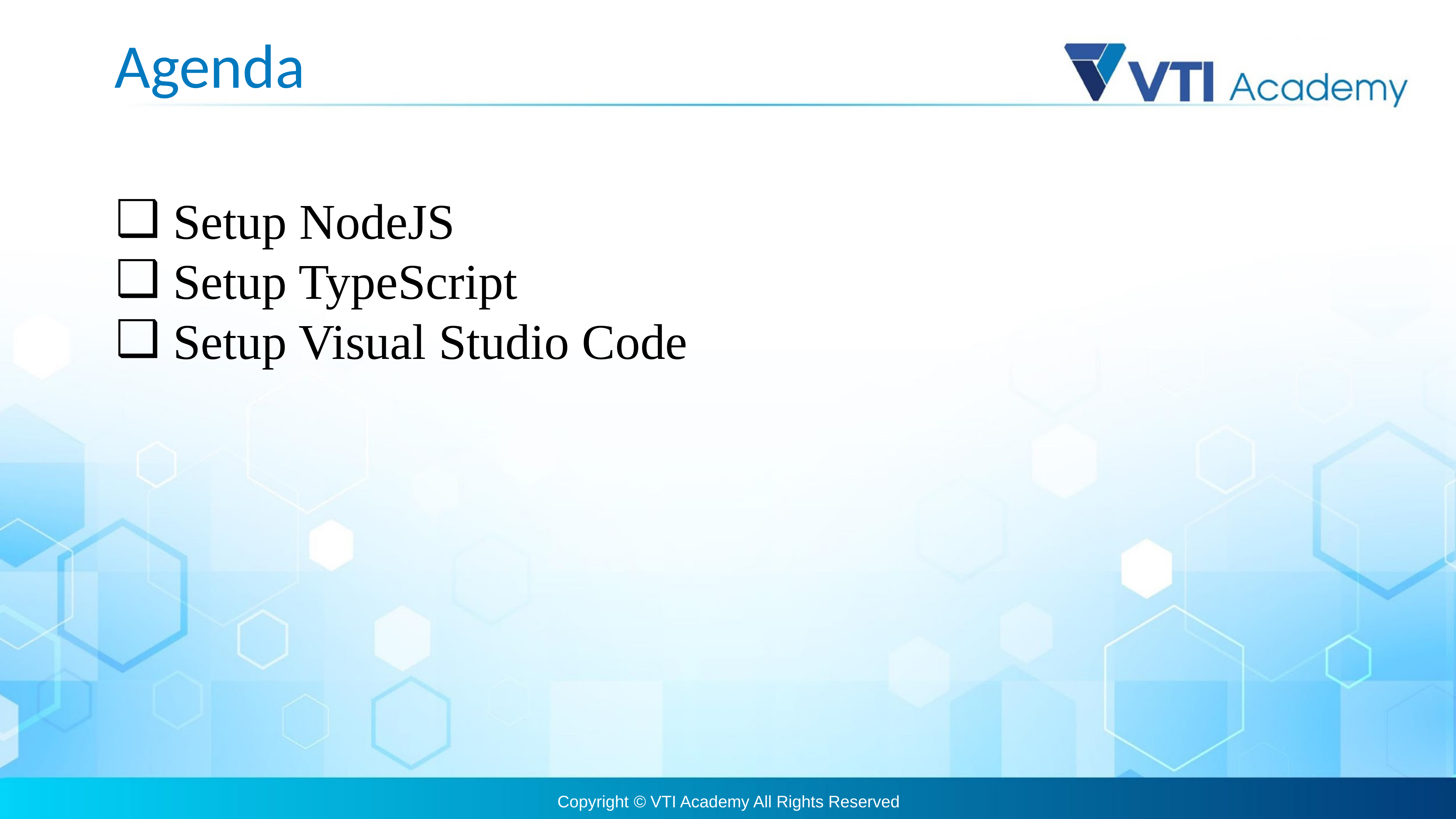

# Agenda
 Setup NodeJS
 Setup TypeScript
 Setup Visual Studio Code
Copyright © VTI Academy All Rights Reserved